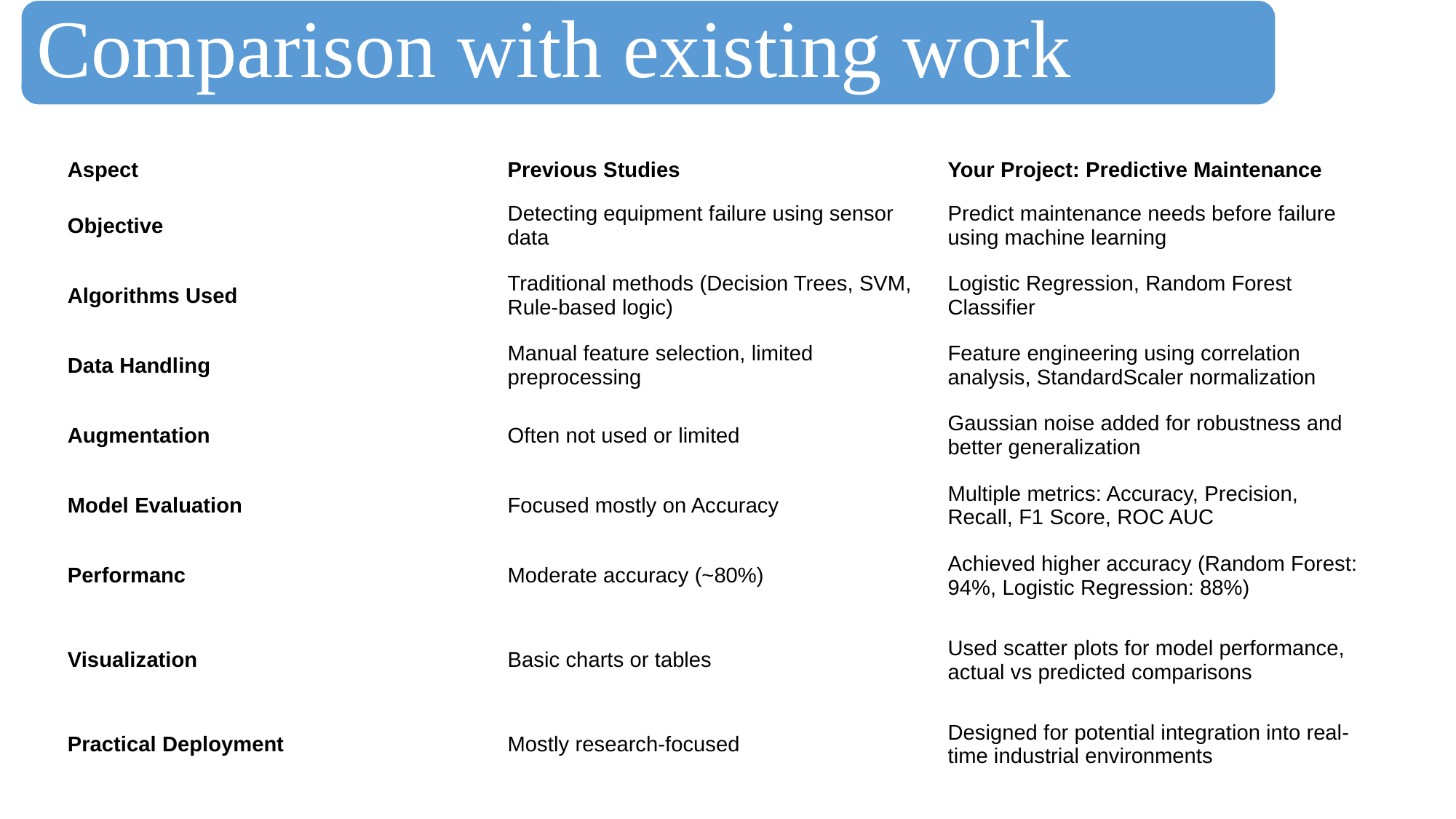

Comparison with existing work
| Aspect | Previous Studies | Your Project: Predictive Maintenance |
| --- | --- | --- |
| Objective | Detecting equipment failure using sensor data | Predict maintenance needs before failure using machine learning |
| Algorithms Used | Traditional methods (Decision Trees, SVM, Rule-based logic) | Logistic Regression, Random Forest Classifier |
| Data Handling | Manual feature selection, limited preprocessing | Feature engineering using correlation analysis, StandardScaler normalization |
| Augmentation | Often not used or limited | Gaussian noise added for robustness and better generalization |
| Model Evaluation | Focused mostly on Accuracy | Multiple metrics: Accuracy, Precision, Recall, F1 Score, ROC AUC |
| Performanc | Moderate accuracy (~80%) | Achieved higher accuracy (Random Forest: 94%, Logistic Regression: 88%) |
| Visualization | Basic charts or tables | Used scatter plots for model performance, actual vs predicted comparisons |
| Practical Deployment | Mostly research-focused | Designed for potential integration into real-time industrial environments |